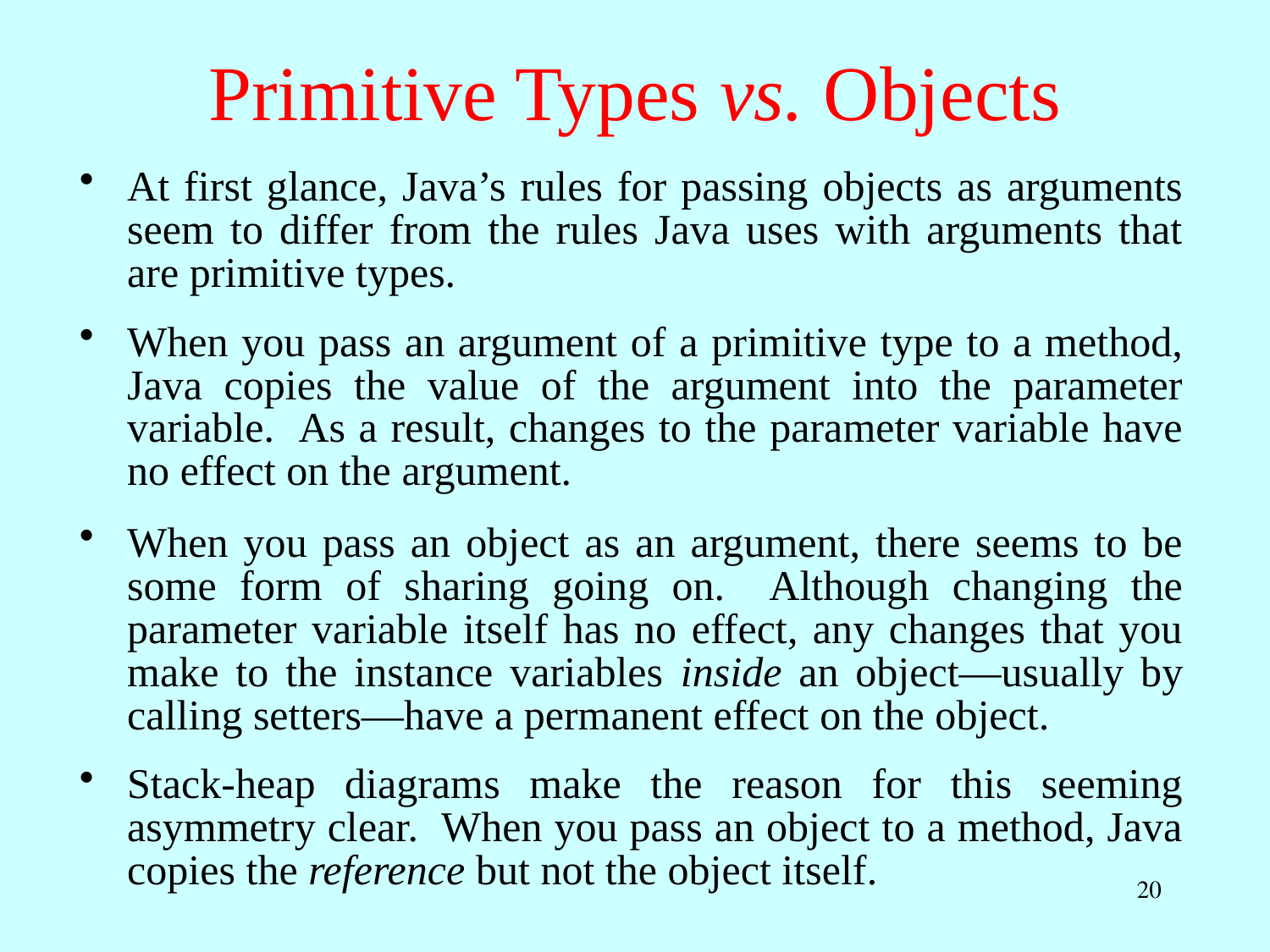

# Primitive Types vs. Objects
At first glance, Java’s rules for passing objects as arguments seem to differ from the rules Java uses with arguments that are primitive types.

When you pass an argument of a primitive type to a method, Java copies the value of the argument into the parameter variable.  As a result, changes to the parameter variable have no effect on the argument.

When you pass an object as an argument, there seems to be some form of sharing going on.  Although changing the parameter variable itself has no effect, any changes that you make to the instance variables inside an object—usually by calling setters—have a permanent effect on the object.

Stack-heap diagrams make the reason for this seeming asymmetry clear.  When you pass an object to a method, Java copies the reference but not the object itself.
20